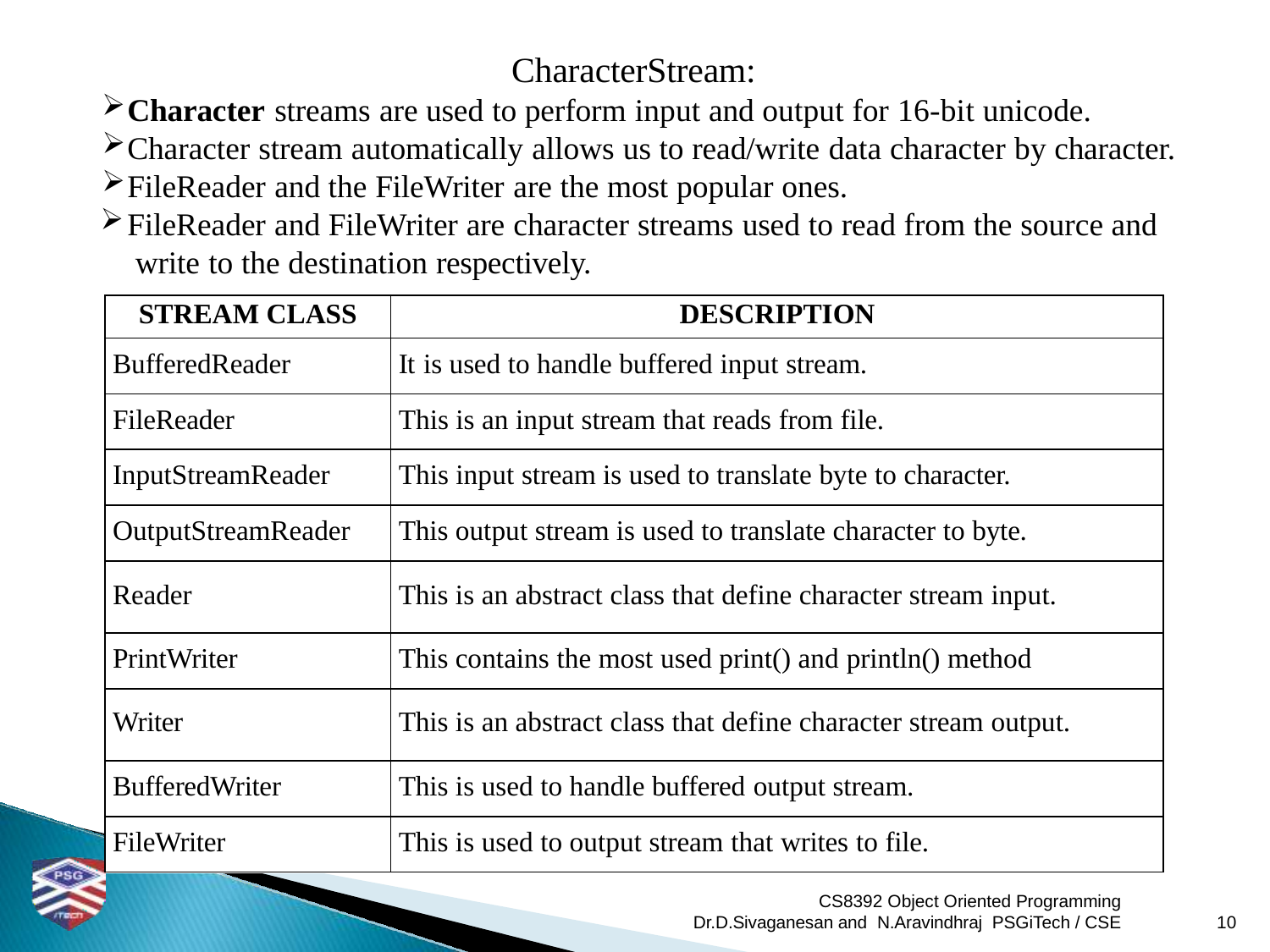

# CharacterStream:
Character streams are used to perform input and output for 16-bit unicode.
Character stream automatically allows us to read/write data character by character.
FileReader and the FileWriter are the most popular ones.
FileReader and FileWriter are character streams used to read from the source and  write to the destination respectively.
| STREAM CLASS | DESCRIPTION |
| --- | --- |
| BufferedReader | It is used to handle buffered input stream. |
| FileReader | This is an input stream that reads from file. |
| InputStreamReader | This input stream is used to translate byte to character. |
| OutputStreamReader | This output stream is used to translate character to byte. |
| Reader | This is an abstract class that define character stream input. |
| PrintWriter | This contains the most used print() and println() method |
| Writer | This is an abstract class that define character stream output. |
| BufferedWriter | This is used to handle buffered output stream. |
| FileWriter | This is used to output stream that writes to file. |

CS8392 Object Oriented Programming
Dr.D.Sivaganesan and N.Aravindhraj PSGiTech / CSE
10